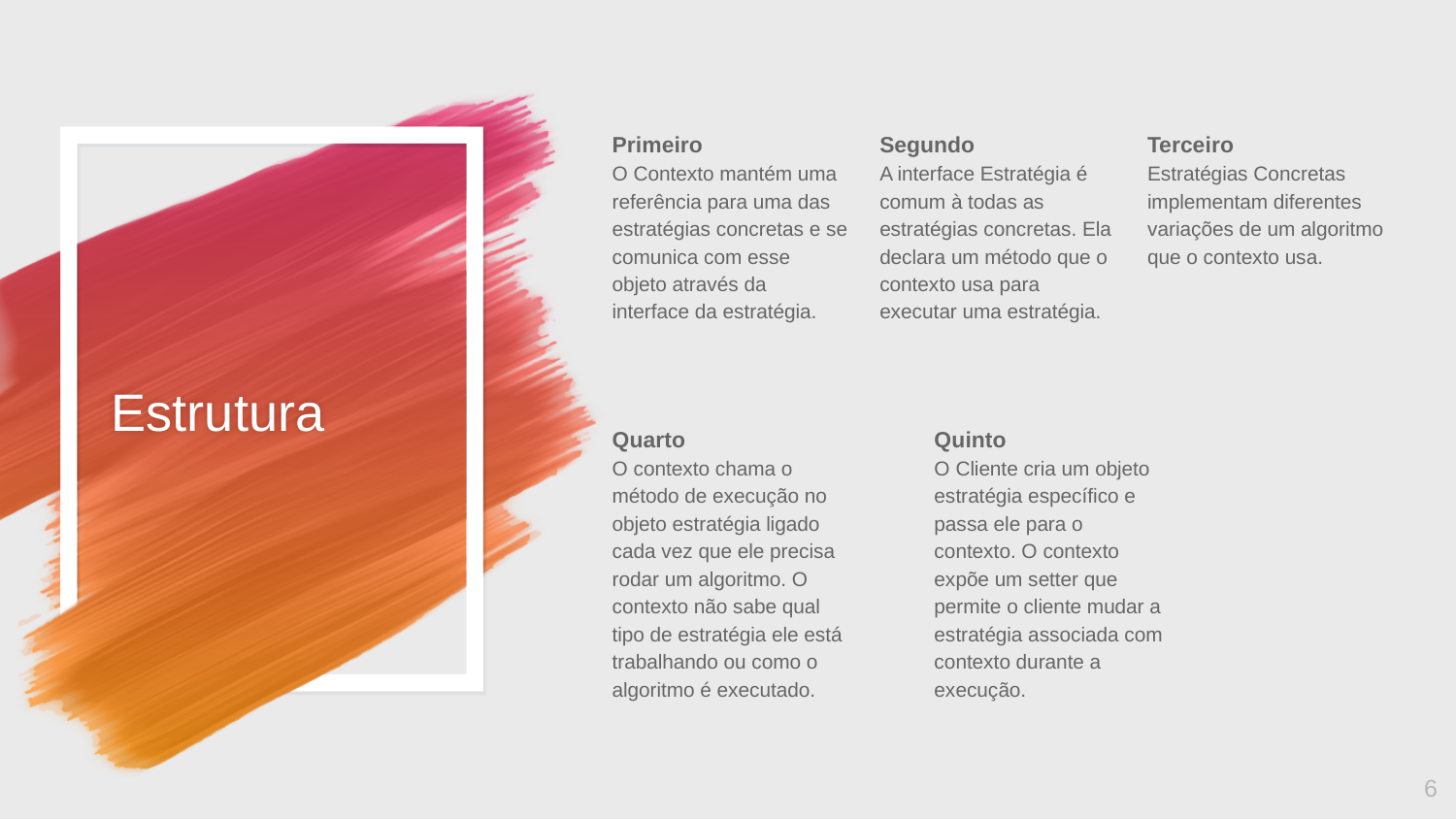

Primeiro
O Contexto mantém uma referência para uma das estratégias concretas e se comunica com esse objeto através da interface da estratégia.
Segundo
A interface Estratégia é comum à todas as estratégias concretas. Ela declara um método que o contexto usa para executar uma estratégia.
Terceiro
Estratégias Concretas implementam diferentes variações de um algoritmo que o contexto usa.

# Estrutura
Quarto
O contexto chama o método de execução no objeto estratégia ligado cada vez que ele precisa rodar um algoritmo. O contexto não sabe qual tipo de estratégia ele está trabalhando ou como o algoritmo é executado.
Quinto
O Cliente cria um objeto estratégia específico e passa ele para o contexto. O contexto expõe um setter que permite o cliente mudar a estratégia associada com contexto durante a execução.

6